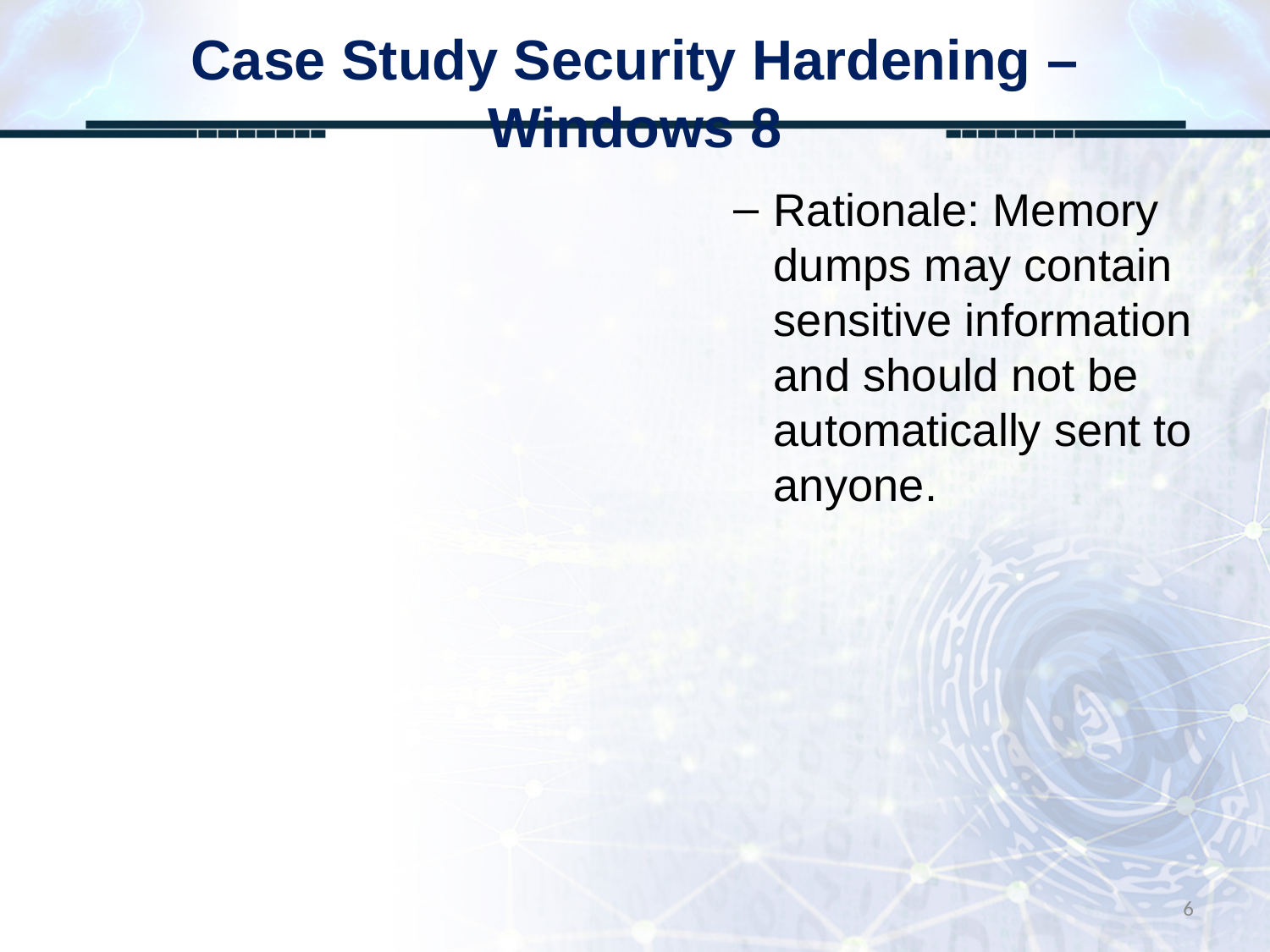

# Case Study Security Hardening – Windows 8
Rationale: Memory dumps may contain sensitive information and should not be automatically sent to anyone.
6